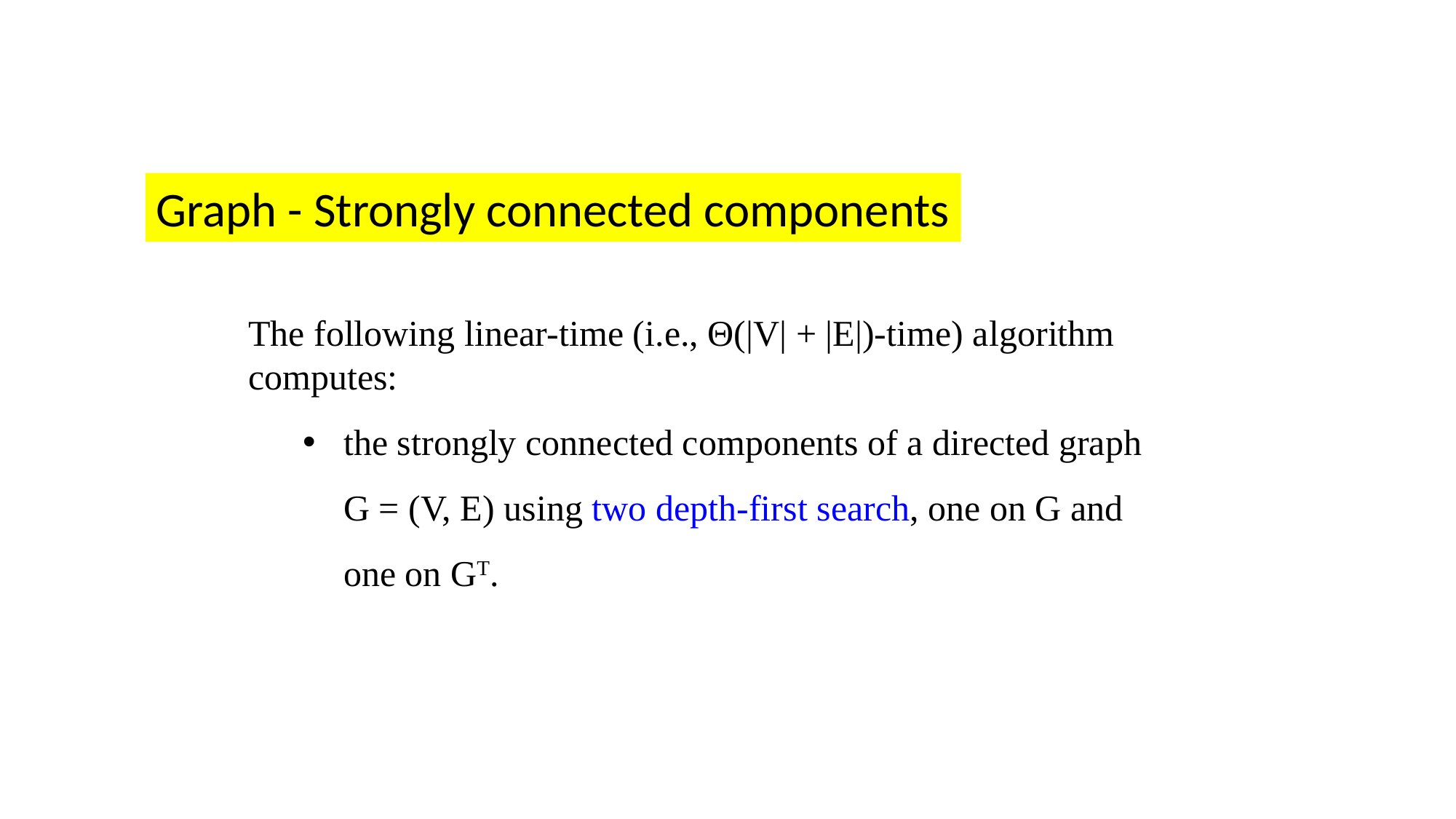

Graph - Strongly connected components
The following linear-time (i.e., Θ(|V| + |E|)-time) algorithm computes:
the strongly connected components of a directed graph G = (V, E) using two depth-first search, one on G and one on GT.